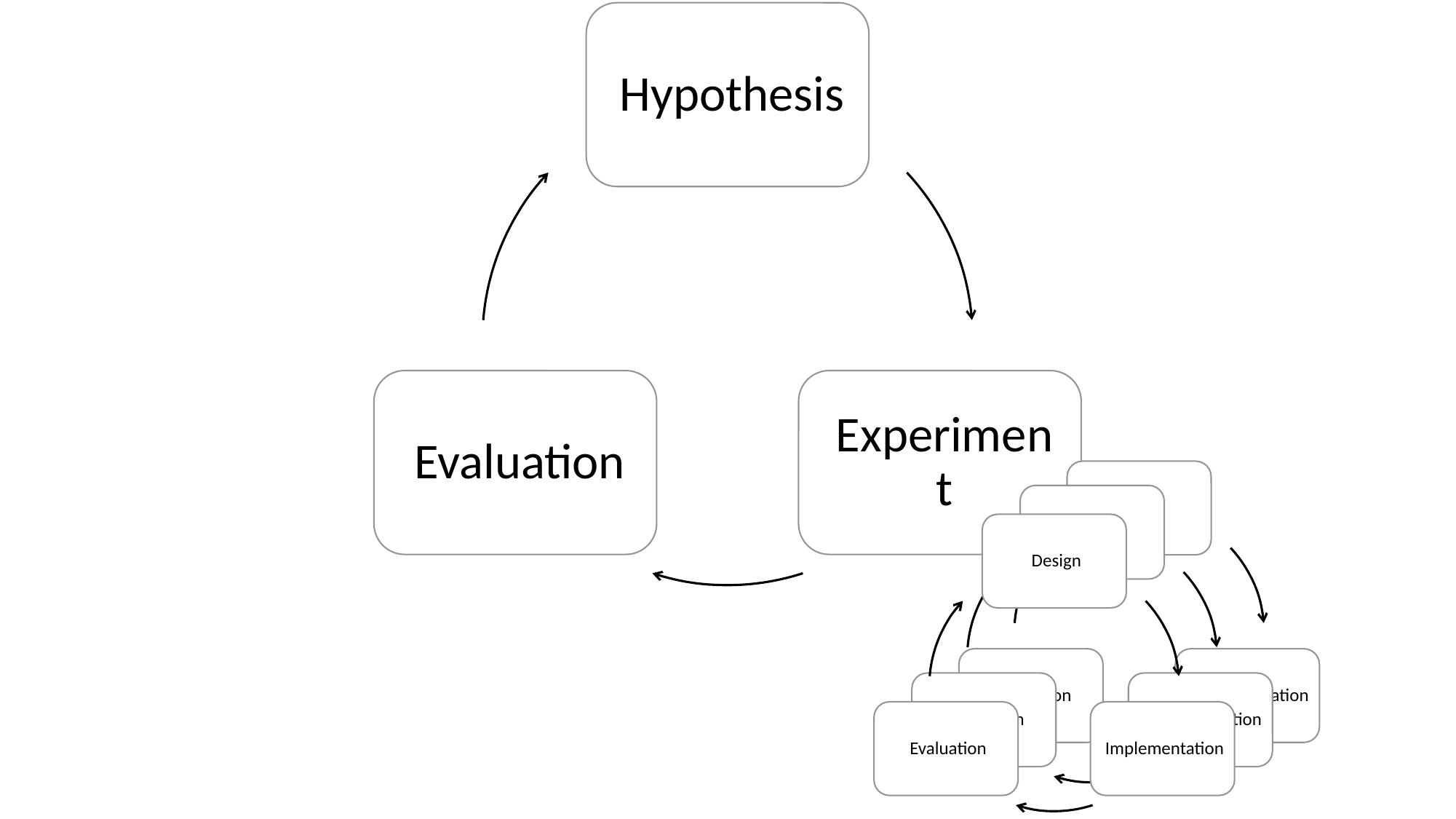

Hypothesis
Experiment
Evaluation
Design
Implementation
Evaluation
Design
Implementation
Evaluation
Design
Implementation
Evaluation